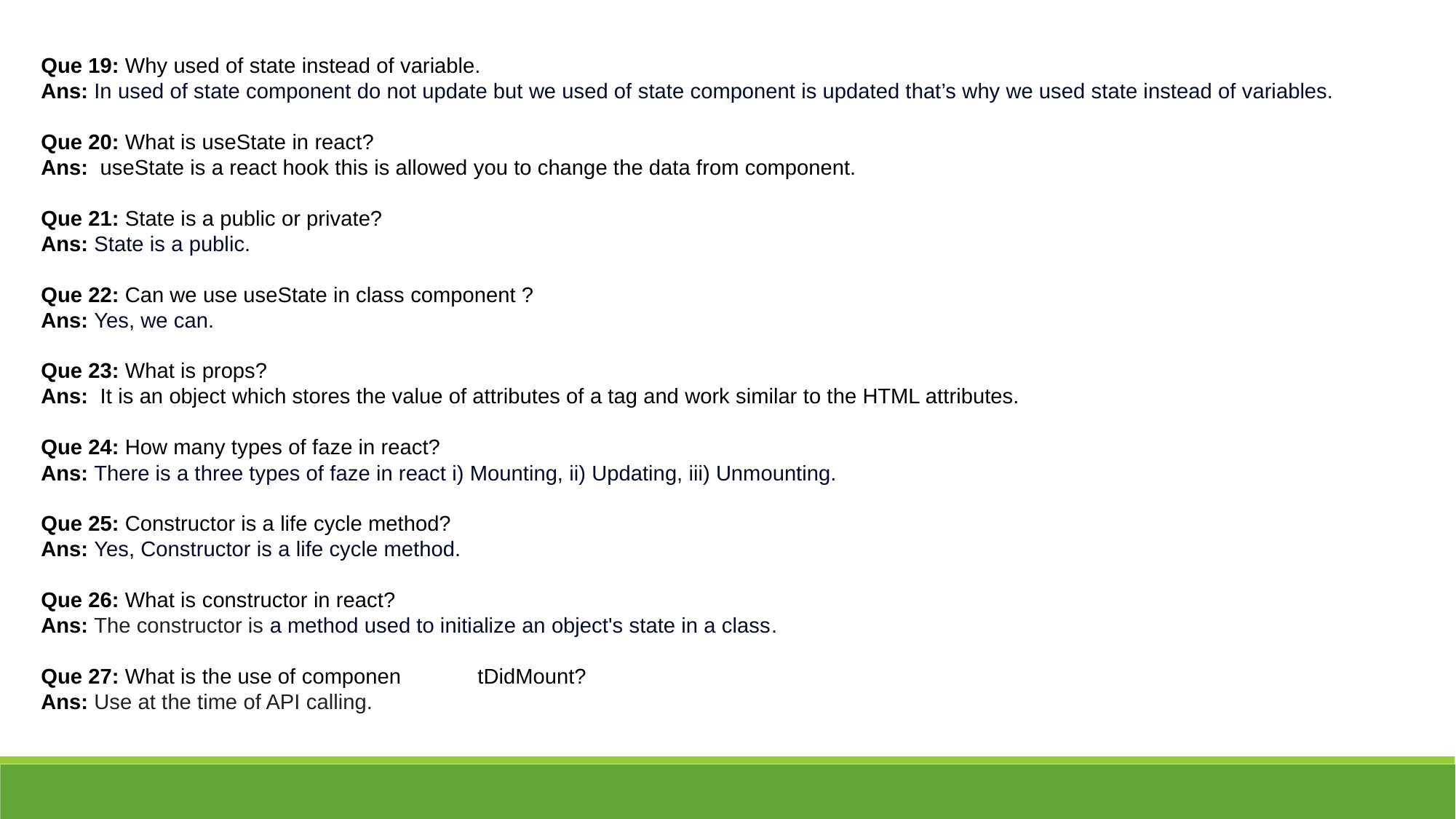

Que 19: Why used of state instead of variable.
Ans: In used of state component do not update but we used of state component is updated that’s why we used state instead of variables.

Que 20: What is useState in react?
Ans:  useState is a react hook this is allowed you to change the data from component.

Que 21: State is a public or private?
Ans: State is a public.

Que 22: Can we use useState in class component ?
Ans: Yes, we can.

Que 23: What is props?
Ans:  It is an object which stores the value of attributes of a tag and work similar to the HTML attributes.

Que 24: How many types of faze in react?
Ans: There is a three types of faze in react i) Mounting, ii) Updating, iii) Unmounting.

Que 25: Constructor is a life cycle method?
Ans: Yes, Constructor is a life cycle method.

Que 26: What is constructor in react?
Ans: The constructor is a method used to initialize an object's state in a class.

Que 27: What is the use of componen	tDidMount?
Ans: Use at the time of API calling.